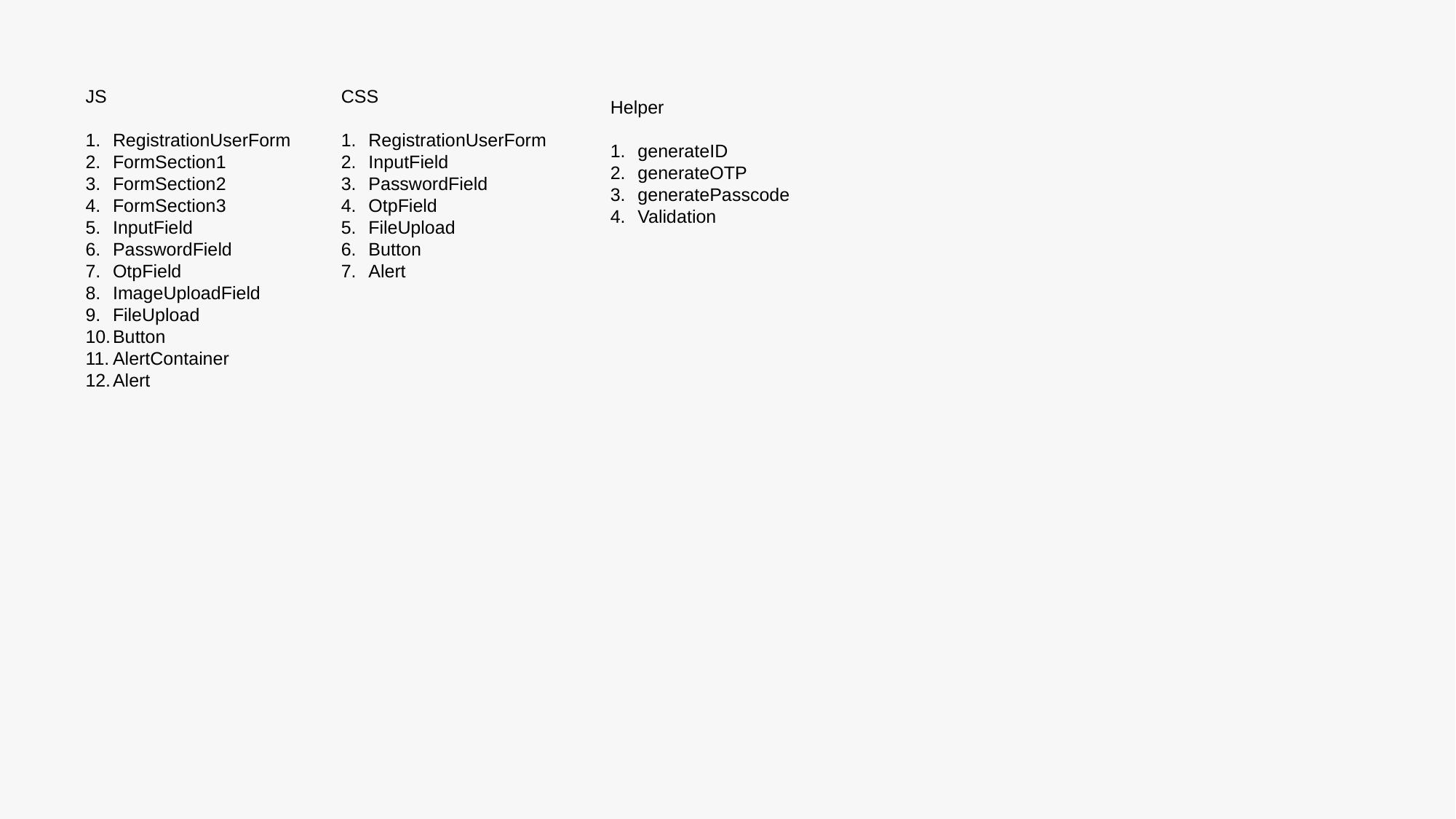

JS

RegistrationUserForm
FormSection1
FormSection2
FormSection3
InputField
PasswordField
OtpField
ImageUploadField
FileUpload
Button
AlertContainer
Alert

CSS

RegistrationUserForm
InputField
PasswordField
OtpField
FileUpload
Button
Alert

Helper

generateID
generateOTP
generatePasscode
Validation